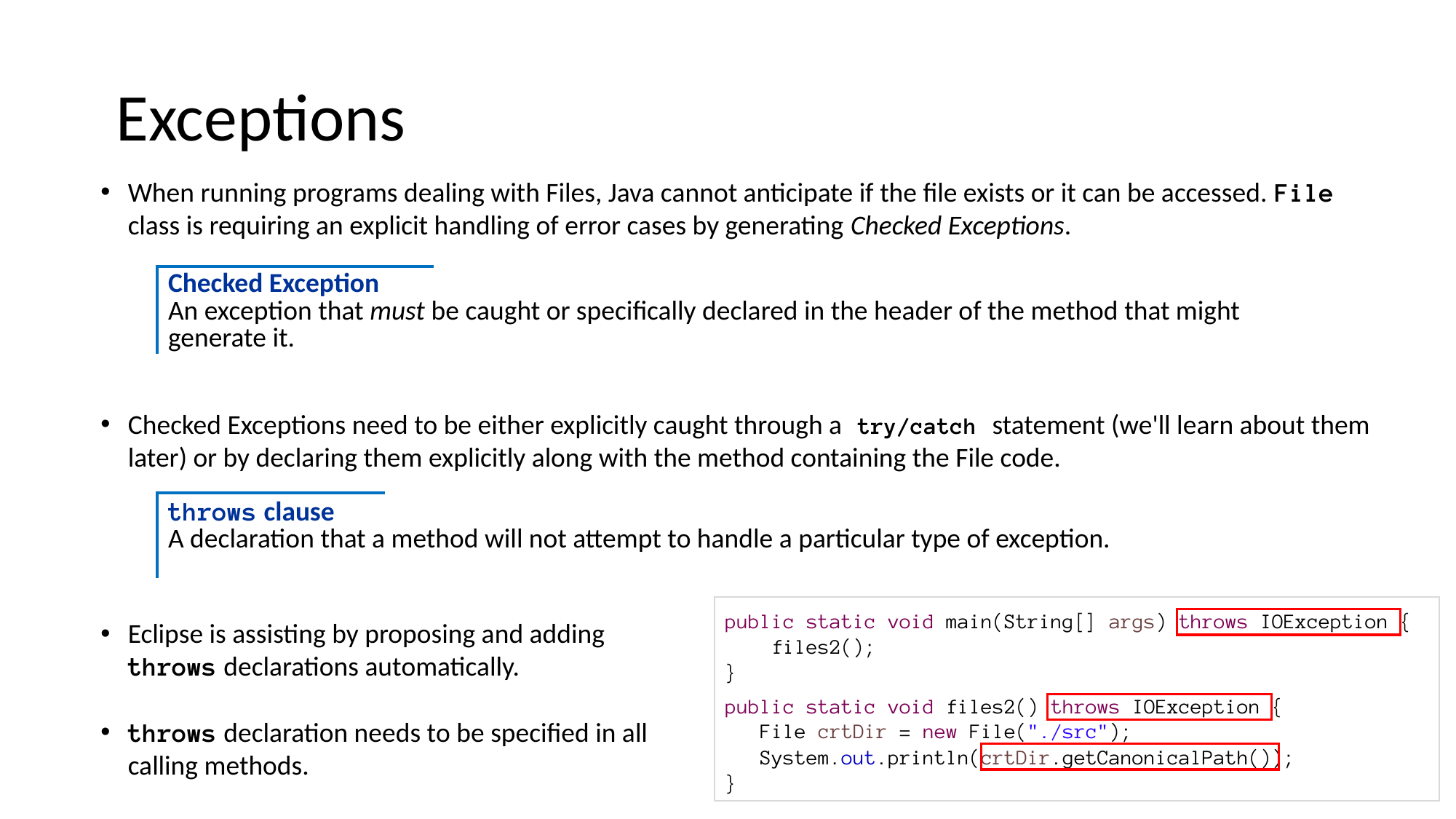

# Exceptions
When running programs dealing with Files, Java cannot anticipate if the file exists or it can be accessed. File class is requiring an explicit handling of error cases by generating Checked Exceptions.
| Checked Exception |  |
| --- | --- |
| An exception that must be caught or specifically declared in the header of the method that might generate it. |  |
Checked Exceptions need to be either explicitly caught through a try/catch statement (we'll learn about them later) or by declaring them explicitly along with the method containing the File code.
| throws clause |  |
| --- | --- |
| A declaration that a method will not attempt to handle a particular type of exception. |  |

public static void main(String[] args) throws IOException {
    files2();
}

Eclipse is assisting by proposing and adding throws declarations automatically.
public static void files2() throws IOException {
   File crtDir = new File("./src");
   System.out.println(crtDir.getCanonicalPath());
}

throws declaration needs to be specified in all calling methods.